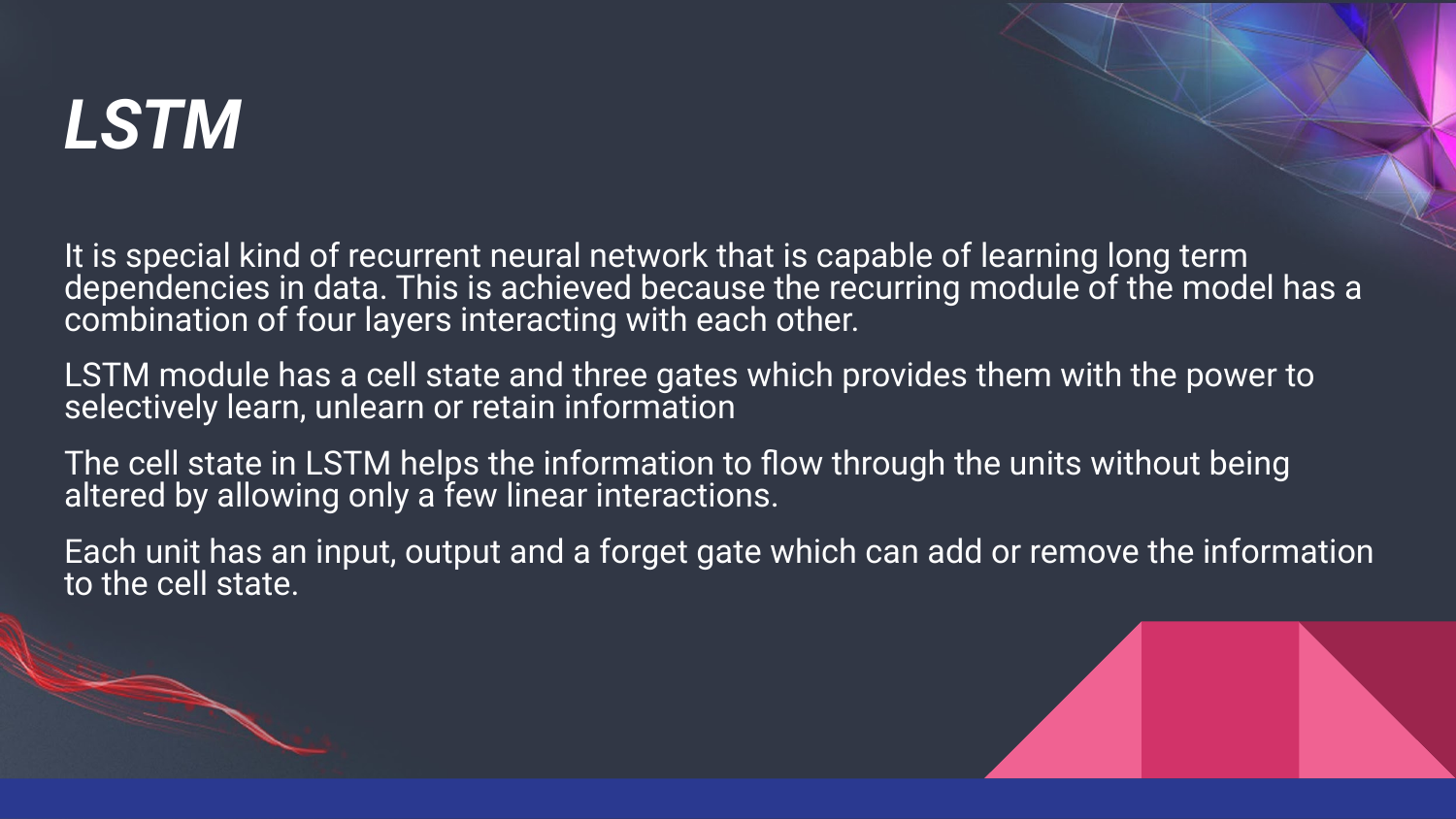

# LSTM
It is special kind of recurrent neural network that is capable of learning long term dependencies in data. This is achieved because the recurring module of the model has a combination of four layers interacting with each other.
LSTM module has a cell state and three gates which provides them with the power to selectively learn, unlearn or retain information
The cell state in LSTM helps the information to flow through the units without being altered by allowing only a few linear interactions.
Each unit has an input, output and a forget gate which can add or remove the information to the cell state.